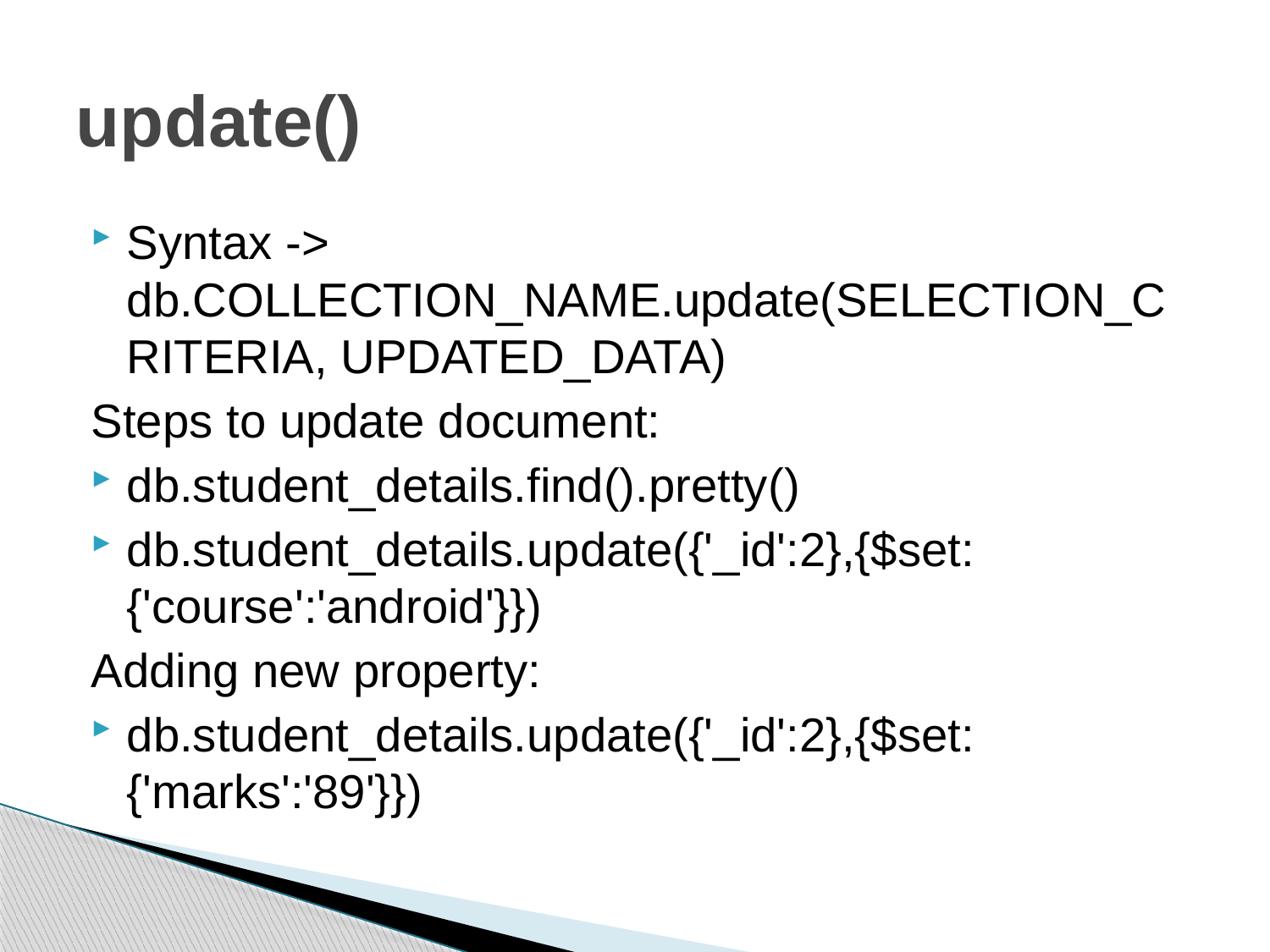

# update()
Syntax -> db.COLLECTION_NAME.update(SELECTION_CRITERIA, UPDATED_DATA)
Steps to update document:
db.student_details.find().pretty()
db.student_details.update({'_id':2},{$set:{'course':'android'}})
Adding new property:
db.student_details.update({'_id':2},{$set:{'marks':'89'}})